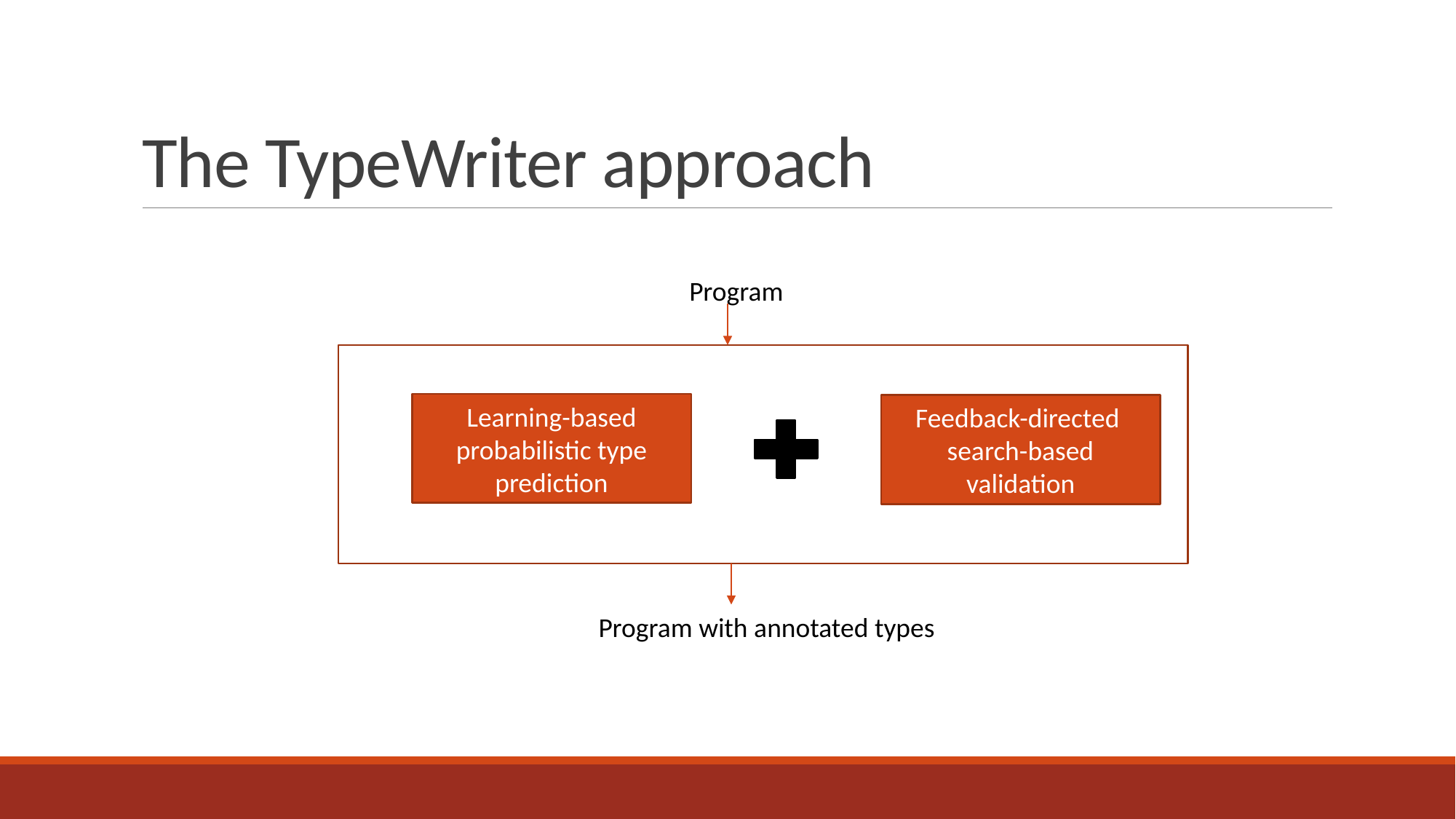

# The TypeWriter approach
Program

Learning-based probabilistic type prediction
Feedback-directed  search-based validation

Program with annotated types